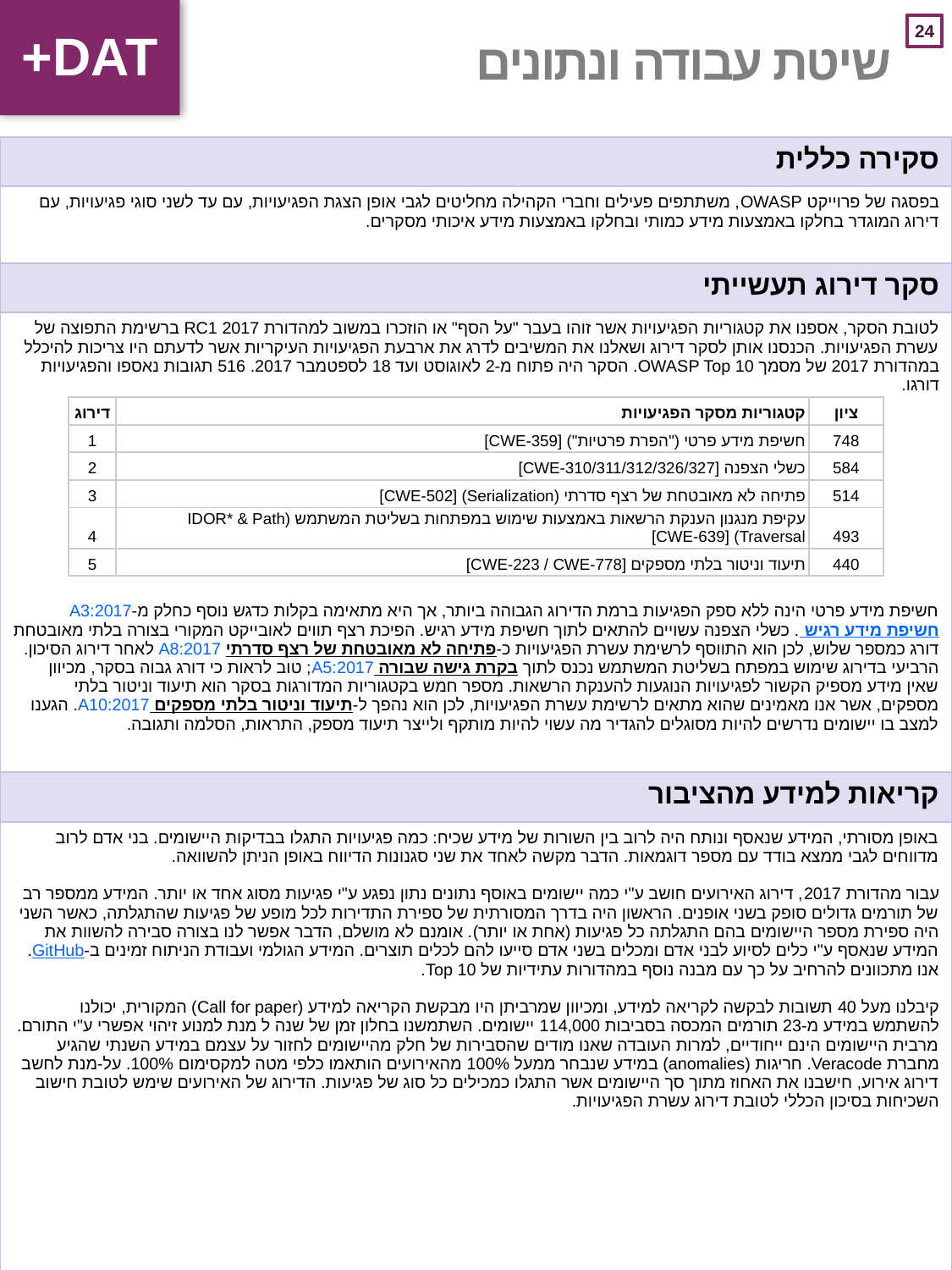

+DAT
# שיטת עבודה ונתונים
| סקירה כללית |
| --- |
| בפסגה של פרוייקט OWASP, משתתפים פעילים וחברי הקהילה מחליטים לגבי אופן הצגת הפגיעויות, עם עד לשני סוגי פגיעויות, עם דירוג המוגדר בחלקו באמצעות מידע כמותי ובחלקו באמצעות מידע איכותי מסקרים. |
| סקר דירוג תעשייתי |
| לטובת הסקר, אספנו את קטגוריות הפגיעויות אשר זוהו בעבר "על הסף" או הוזכרו במשוב למהדורת 2017 RC1 ברשימת התפוצה של עשרת הפגיעויות. הכנסנו אותן לסקר דירוג ושאלנו את המשיבים לדרג את ארבעת הפגיעויות העיקריות אשר לדעתם היו צריכות להיכלל במהדורת 2017 של מסמך OWASP Top 10. הסקר היה פתוח מ-2 לאוגוסט ועד 18 לספטמבר 2017. 516 תגובות נאספו והפגיעויות דורגו. חשיפת מידע פרטי הינה ללא ספק הפגיעות ברמת הדירוג הגבוהה ביותר, אך היא מתאימה בקלות כדגש נוסף כחלק מ-A3:2017 חשיפת מידע רגיש. כשלי הצפנה עשויים להתאים לתוך חשיפת מידע רגיש. הפיכת רצף תווים לאובייקט המקורי בצורה בלתי מאובטחת דורג כמספר שלוש, לכן הוא התווסף לרשימת עשרת הפגיעויות כ-A8:2017 פתיחה לא מאובטחת של רצף סדרתי לאחר דירוג הסיכון. הרביעי בדירוג שימוש במפתח בשליטת המשתמש נכנס לתוך A5:2017 בקרת גישה שבורה; טוב לראות כי דורג גבוה בסקר, מכיוון שאין מידע מספיק הקשור לפגיעויות הנוגעות להענקת הרשאות. מספר חמש בקטגוריות המדורגות בסקר הוא תיעוד וניטור בלתי מספקים, אשר אנו מאמינים שהוא מתאים לרשימת עשרת הפגיעויות, לכן הוא נהפך ל-A10:2017 תיעוד וניטור בלתי מספקים. הגענו למצב בו יישומים נדרשים להיות מסוגלים להגדיר מה עשוי להיות מותקף ולייצר תיעוד מספק, התראות, הסלמה ותגובה. |
| קריאות למידע מהציבור |
| באופן מסורתי, המידע שנאסף ונותח היה לרוב בין השורות של מידע שכיח: כמה פגיעויות התגלו בבדיקות היישומים. בני אדם לרוב מדווחים לגבי ממצא בודד עם מספר דוגמאות. הדבר מקשה לאחד את שני סגנונות הדיווח באופן הניתן להשוואה. עבור מהדורת 2017, דירוג האירועים חושב ע"י כמה יישומים באוסף נתונים נתון נפגע ע"י פגיעות מסוג אחד או יותר. המידע ממספר רב של תורמים גדולים סופק בשני אופנים. הראשון היה בדרך המסורתית של ספירת התדירות לכל מופע של פגיעות שהתגלתה, כאשר השני היה ספירת מספר היישומים בהם התגלתה כל פגיעות (אחת או יותר). אומנם לא מושלם, הדבר אפשר לנו בצורה סבירה להשוות את המידע שנאסף ע"י כלים לסיוע לבני אדם ומכלים בשני אדם סייעו להם לכלים תוצרים. המידע הגולמי ועבודת הניתוח זמינים ב-GitHub. אנו מתכוונים להרחיב על כך עם מבנה נוסף במהדורות עתידיות של Top 10. קיבלנו מעל 40 תשובות לבקשה לקריאה למידע, ומכיוון שמרביתן היו מבקשת הקריאה למידע (Call for paper) המקורית, יכולנו להשתמש במידע מ-23 תורמים המכסה בסביבות 114,000 יישומים. השתמשנו בחלון זמן של שנה ל מנת למנוע זיהוי אפשרי ע"י התורם. מרבית היישומים הינם ייחודיים, למרות העובדה שאנו מודים שהסבירות של חלק מהיישומים לחזור על עצמם במידע השנתי שהגיע מחברת Veracode. חריגות (anomalies) במידע שנבחר ממעל 100% מהאירועים הותאמו כלפי מטה למקסימום 100%. על-מנת לחשב דירוג אירוע, חישבנו את האחוז מתוך סך היישומים אשר התגלו כמכילים כל סוג של פגיעות. הדירוג של האירועים שימש לטובת חישוב השכיחות בסיכון הכללי לטובת דירוג עשרת הפגיעויות. |
| דירוג | קטגוריות מסקר הפגיעויות | ציון |
| --- | --- | --- |
| 1 | חשיפת מידע פרטי ("הפרת פרטיות") [CWE-359] | 748 |
| 2 | כשלי הצפנה [CWE-310/311/312/326/327] | 584 |
| 3 | פתיחה לא מאובטחת של רצף סדרתי (Serialization) [CWE-502] | 514 |
| 4 | עקיפת מנגנון הענקת הרשאות באמצעות שימוש במפתחות בשליטת המשתמש (IDOR\* & Path Traversal) [CWE-639] | 493 |
| 5 | תיעוד וניטור בלתי מספקים [CWE-223 / CWE-778] | 440 |